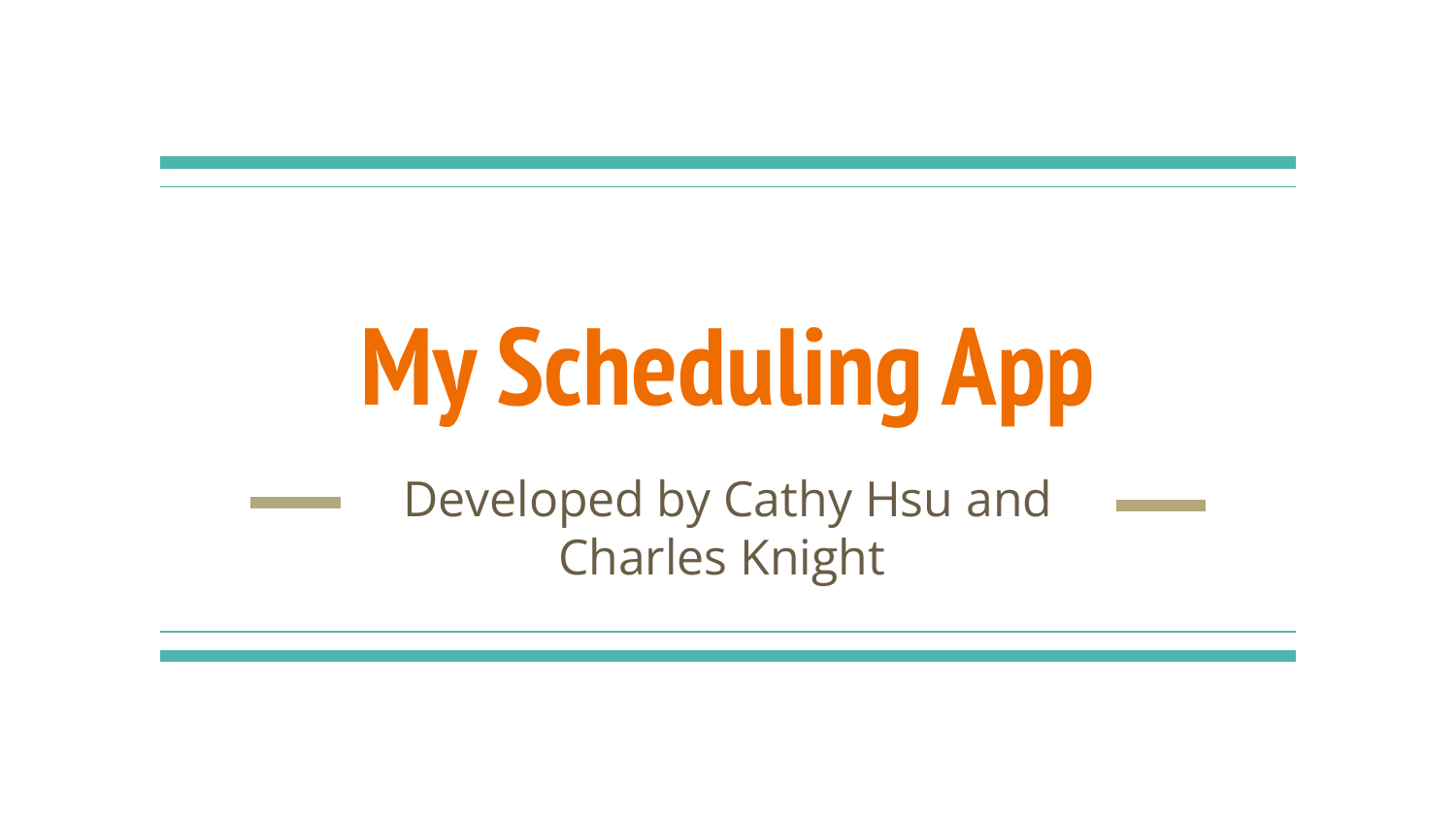

# My Scheduling App
Developed by Cathy Hsu and Charles Knight